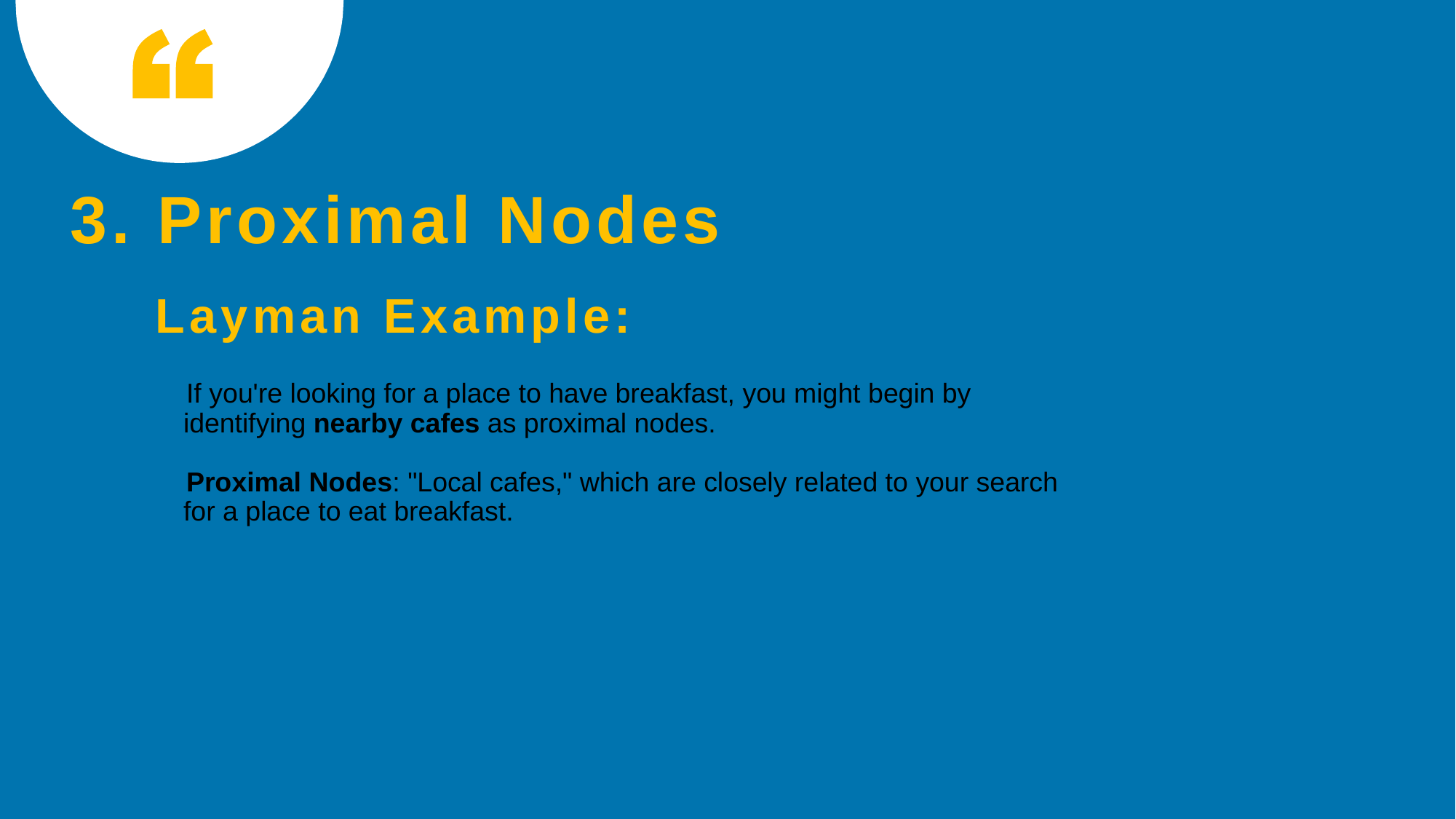

3. Proximal Nodes
Layman Example:
    If you're looking for a place to have breakfast, you might begin by identifying nearby cafes as proximal nodes.

    Proximal Nodes: "Local cafes," which are closely related to your search for a place to eat breakfast.

12